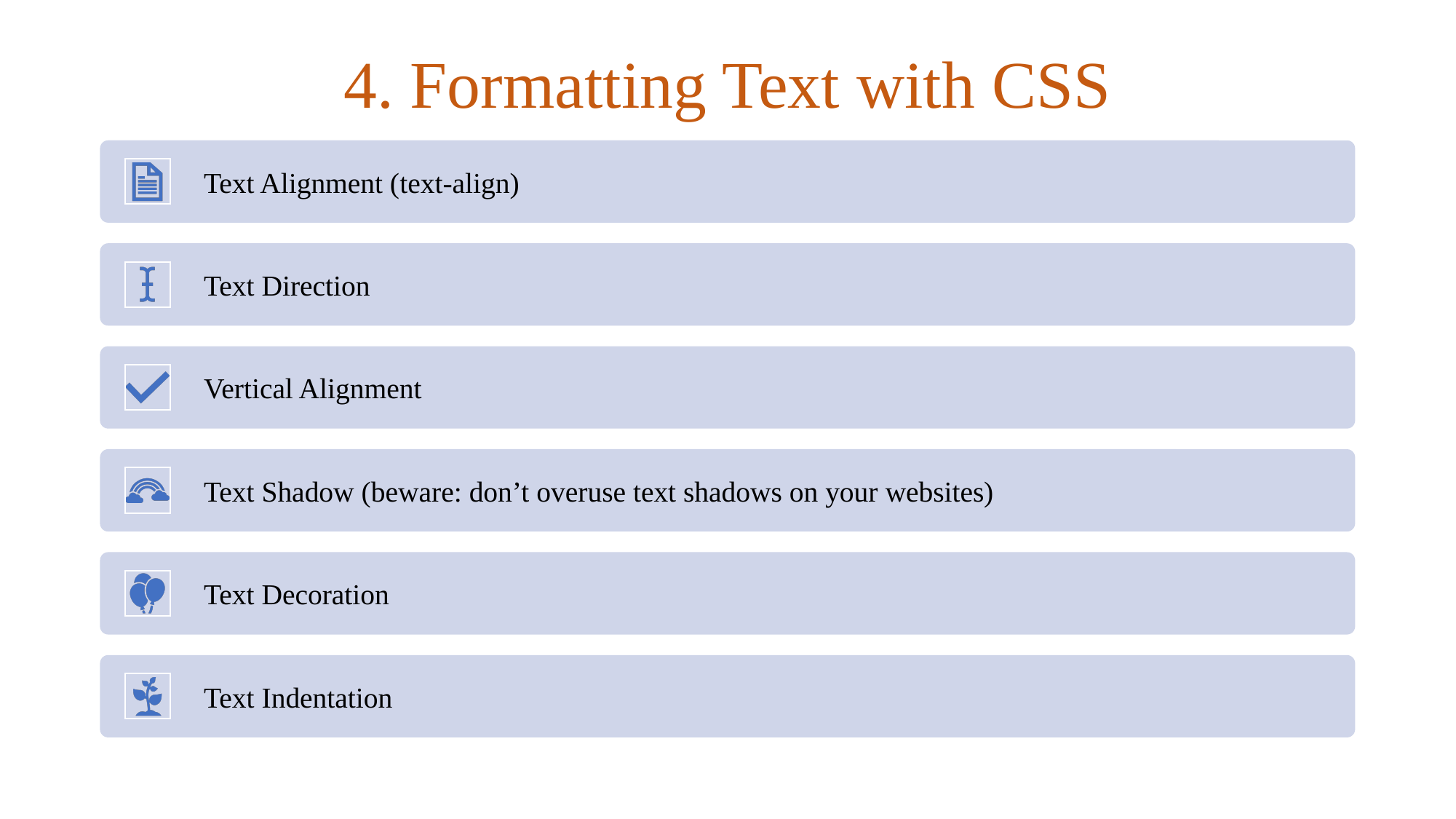

# 4. Formatting Text with CSS
Text Alignment (text-align)
Text Direction
Vertical Alignment
Text Shadow (beware: don’t overuse text shadows on your websites)
Text Decoration
Text Indentation